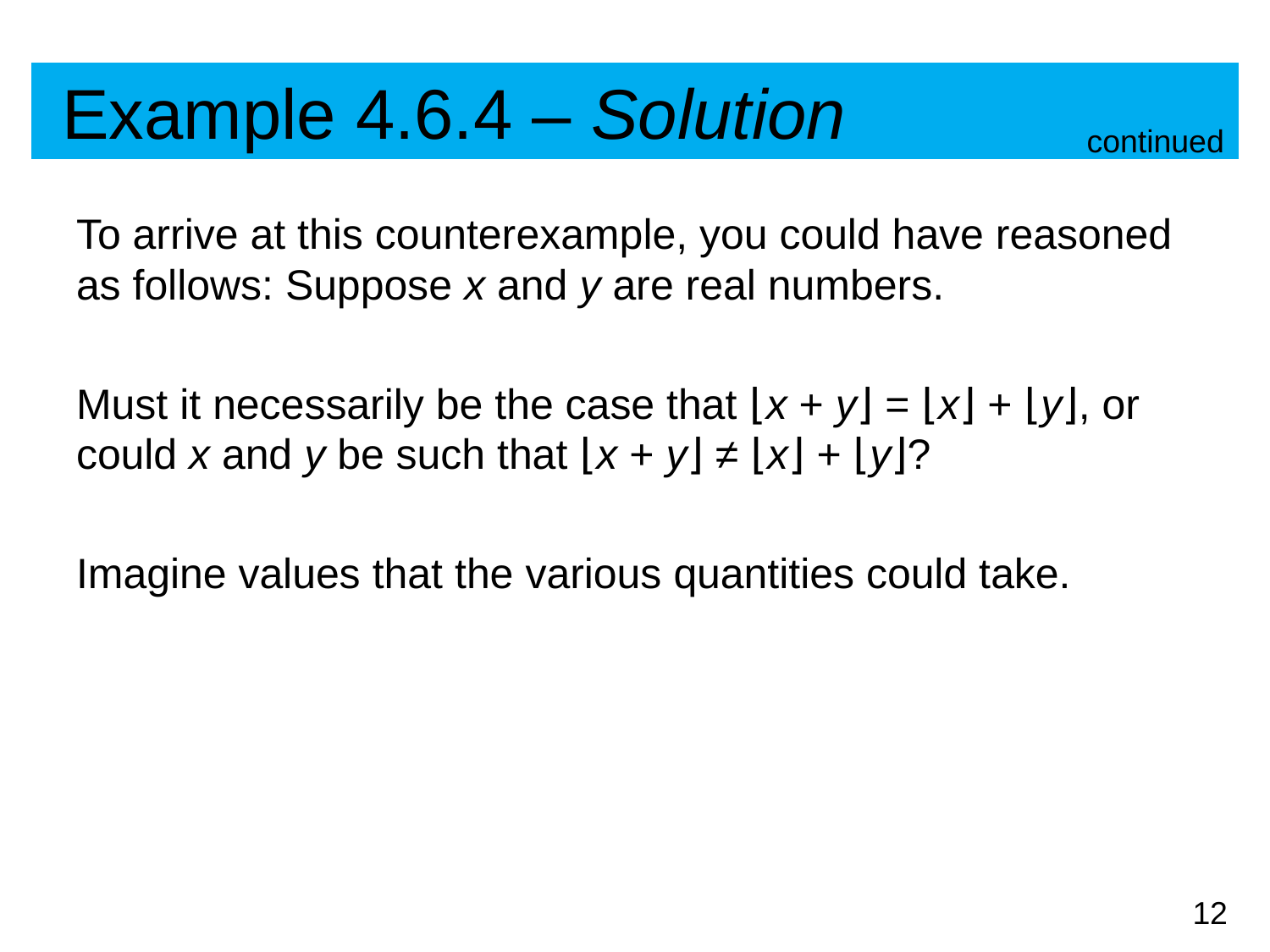

# Example 4.6.4 – Solution
continued
To arrive at this counterexample, you could have reasoned as follows: Suppose x and y are real numbers.

Must it necessarily be the case that ⌊x + y⌋ = ⌊x⌋ + ⌊y⌋, or could x and y be such that ⌊x + y⌋ ≠ ⌊x⌋ + ⌊y⌋?

Imagine values that the various quantities could take.